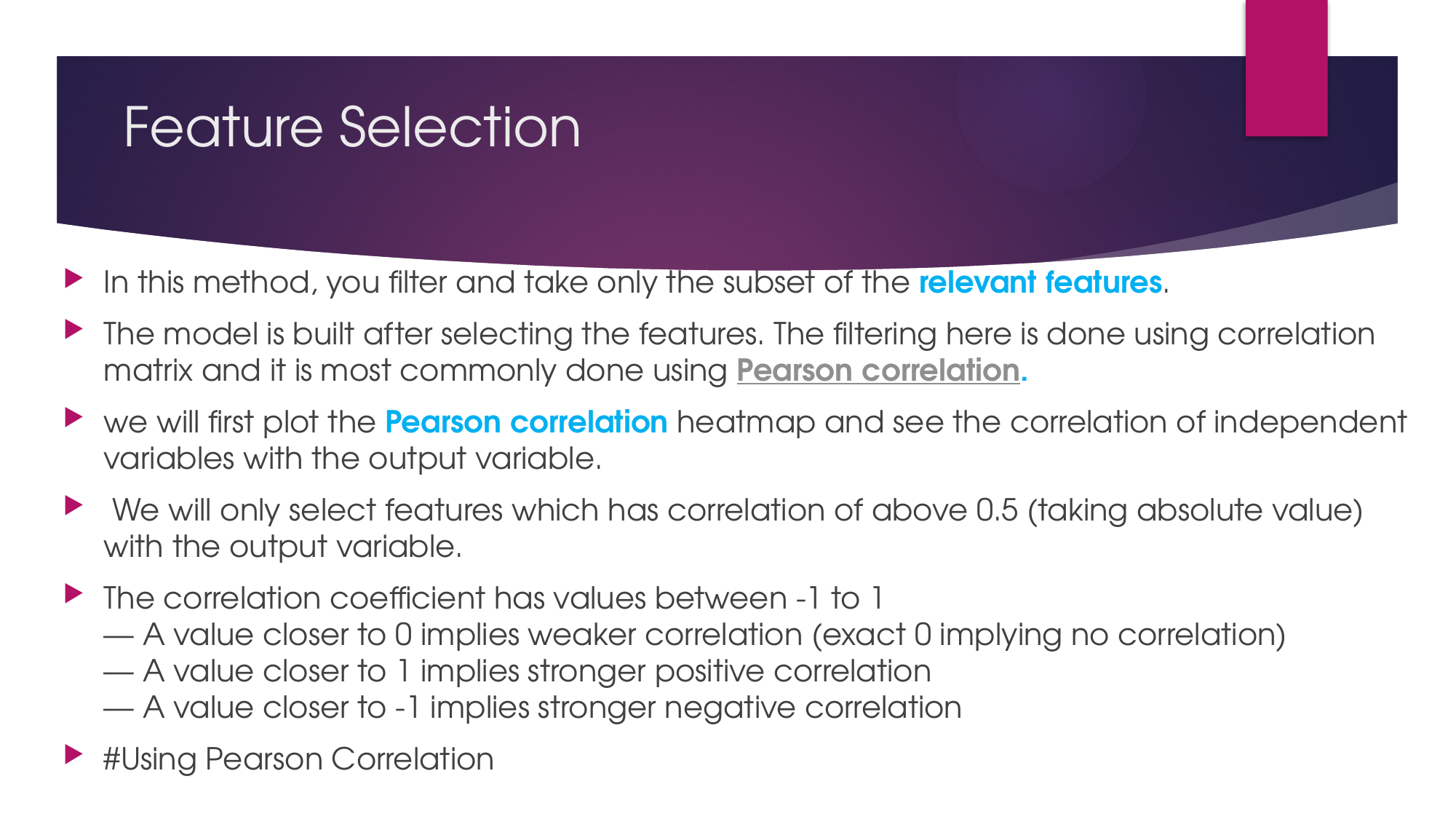

# Feature Selection
In this method, you filter and take only the subset of the relevant features.
The model is built after selecting the features. The filtering here is done using correlation matrix and it is most commonly done using Pearson correlation.
we will first plot the Pearson correlation heatmap and see the correlation of independent variables with the output variable.
 We will only select features which has correlation of above 0.5 (taking absolute value) with the output variable.
The correlation coefficient has values between -1 to 1
— A value closer to 0 implies weaker correlation (exact 0 implying no correlation)
— A value closer to 1 implies stronger positive correlation
— A value closer to -1 implies stronger negative correlation
#Using Pearson Correlation